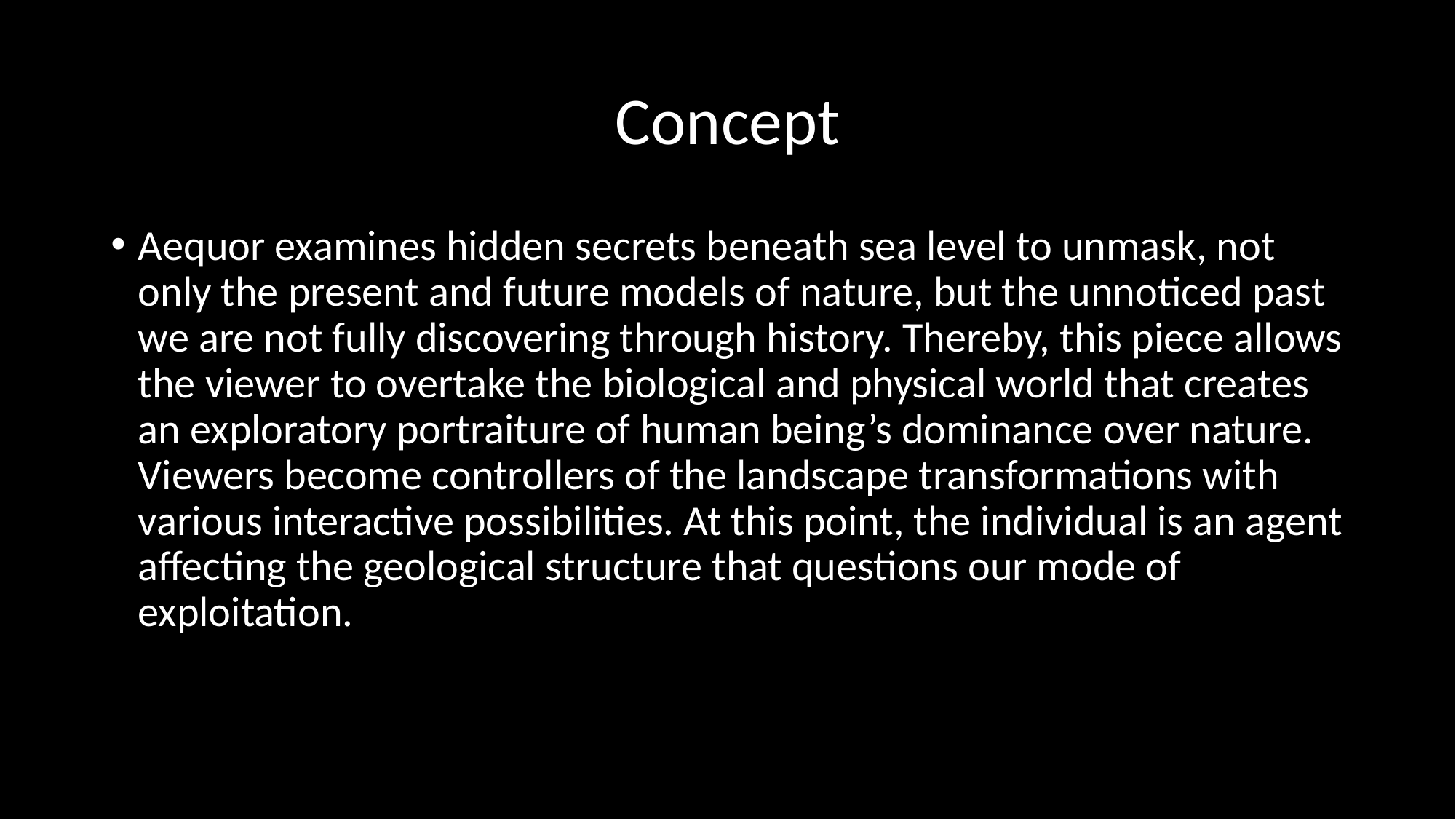

# Concept
Aequor examines hidden secrets beneath sea level to unmask, not only the present and future models of nature, but the unnoticed past we are not fully discovering through history. Thereby, this piece allows the viewer to overtake the biological and physical world that creates an exploratory portraiture of human being’s dominance over nature. Viewers become controllers of the landscape transformations with various interactive possibilities. At this point, the individual is an agent affecting the geological structure that questions our mode of exploitation.